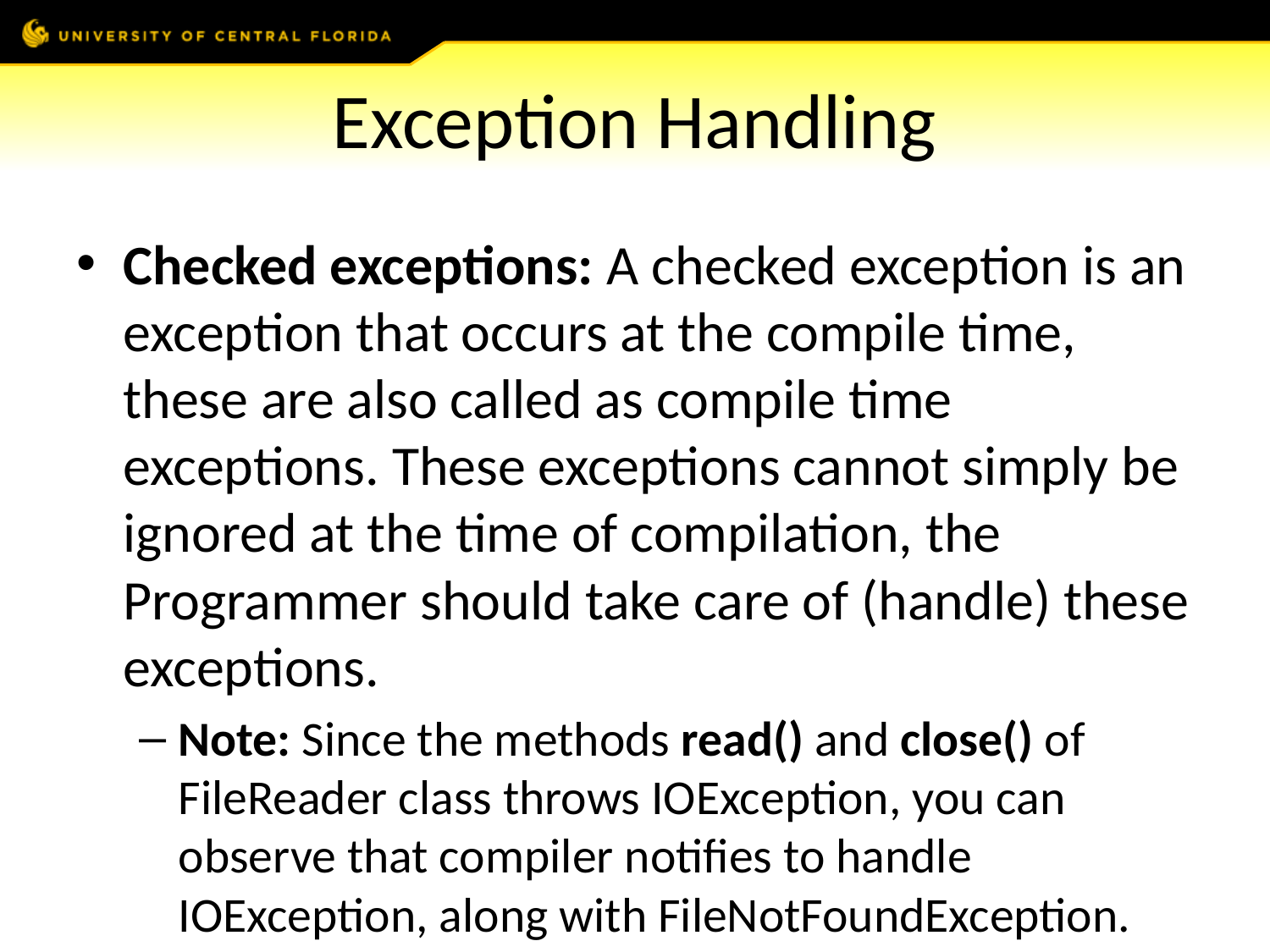

# Exception Handling
Checked exceptions: A checked exception is an exception that occurs at the compile time, these are also called as compile time exceptions. These exceptions cannot simply be ignored at the time of compilation, the Programmer should take care of (handle) these exceptions.
Note: Since the methods read() and close() of FileReader class throws IOException, you can observe that compiler notifies to handle IOException, along with FileNotFoundException.